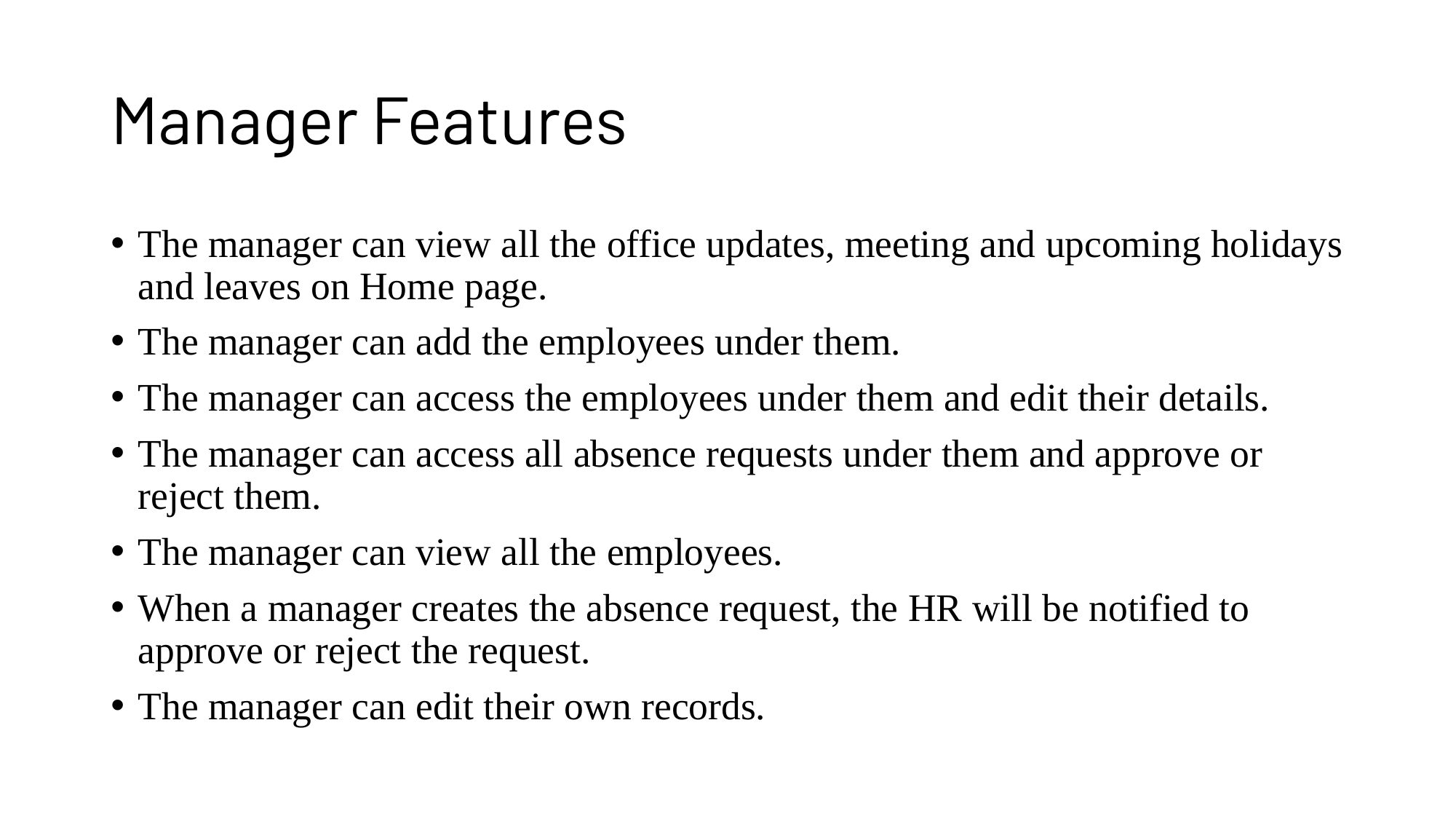

# Manager Features
The manager can view all the office updates, meeting and upcoming holidays and leaves on Home page.
The manager can add the employees under them.
The manager can access the employees under them and edit their details.
The manager can access all absence requests under them and approve or reject them.
The manager can view all the employees.
When a manager creates the absence request, the HR will be notified to approve or reject the request.
The manager can edit their own records.